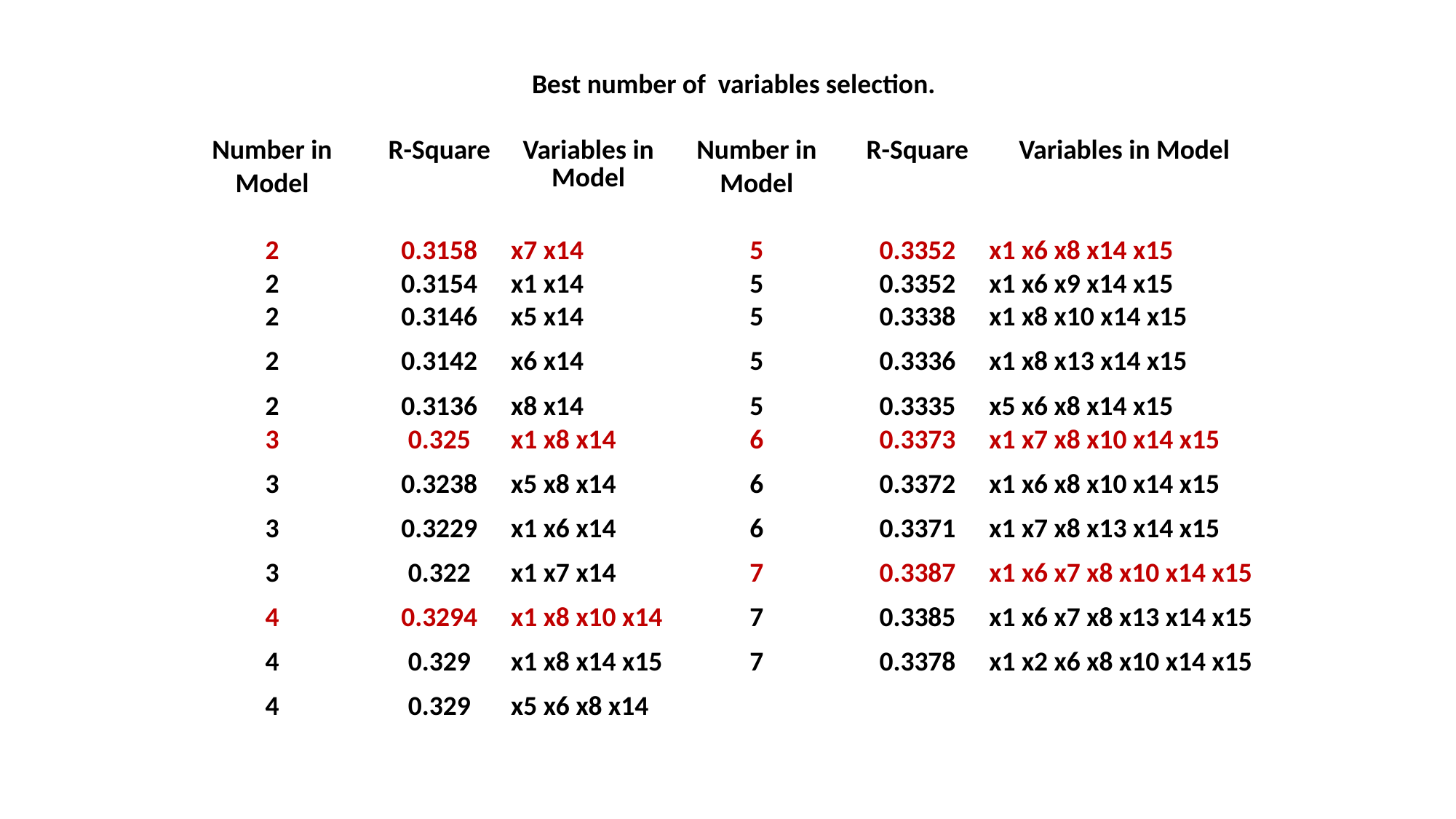

Best number of  variables selection.
| Number in | R-Square | Variables in Model | Number in | R-Square | Variables in Model |
| --- | --- | --- | --- | --- | --- |
| Model |  |  | Model |  |  |
| 2 | 0.3158 | x7 x14 | 5 | 0.3352 | x1 x6 x8 x14 x15 |
| 2 | 0.3154 | x1 x14 | 5 | 0.3352 | x1 x6 x9 x14 x15 |
| 2 | 0.3146 | x5 x14 | 5 | 0.3338 | x1 x8 x10 x14 x15 |
| 2 | 0.3142 | x6 x14 | 5 | 0.3336 | x1 x8 x13 x14 x15 |
| 2 | 0.3136 | x8 x14 | 5 | 0.3335 | x5 x6 x8 x14 x15 |
| 3 | 0.325 | x1 x8 x14 | 6 | 0.3373 | x1 x7 x8 x10 x14 x15 |
| 3 | 0.3238 | x5 x8 x14 | 6 | 0.3372 | x1 x6 x8 x10 x14 x15 |
| 3 | 0.3229 | x1 x6 x14 | 6 | 0.3371 | x1 x7 x8 x13 x14 x15 |
| 3 | 0.322 | x1 x7 x14 | 7 | 0.3387 | x1 x6 x7 x8 x10 x14 x15 |
| 4 | 0.3294 | x1 x8 x10 x14 | 7 | 0.3385 | x1 x6 x7 x8 x13 x14 x15 |
| 4 | 0.329 | x1 x8 x14 x15 | 7 | 0.3378 | x1 x2 x6 x8 x10 x14 x15 |
| 4 | 0.329 | x5 x6 x8 x14 |  |  |  |